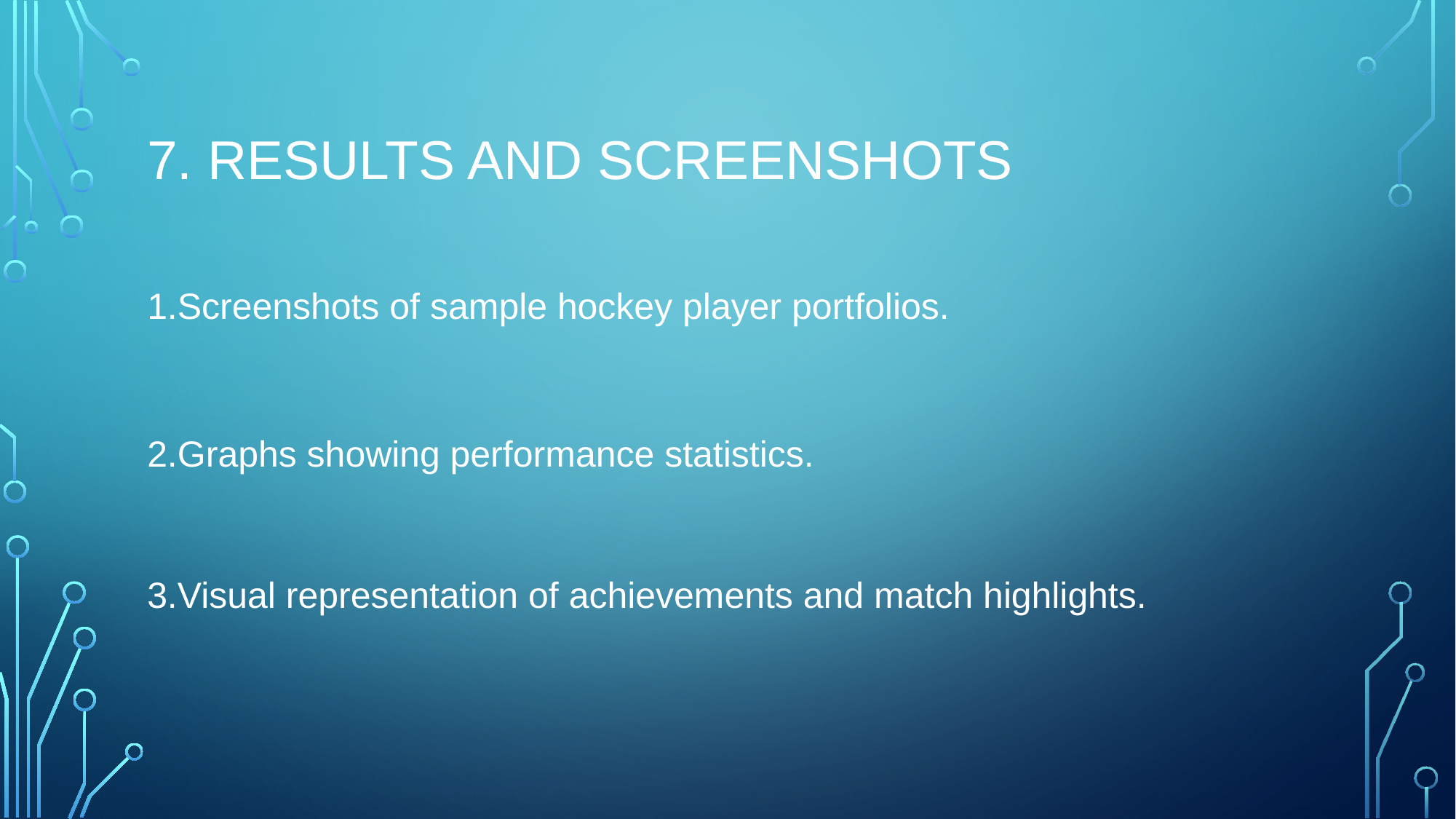

# 7. Results and Screenshots
1.Screenshots of sample hockey player portfolios.

2.Graphs showing performance statistics.

3.Visual representation of achievements and match highlights.